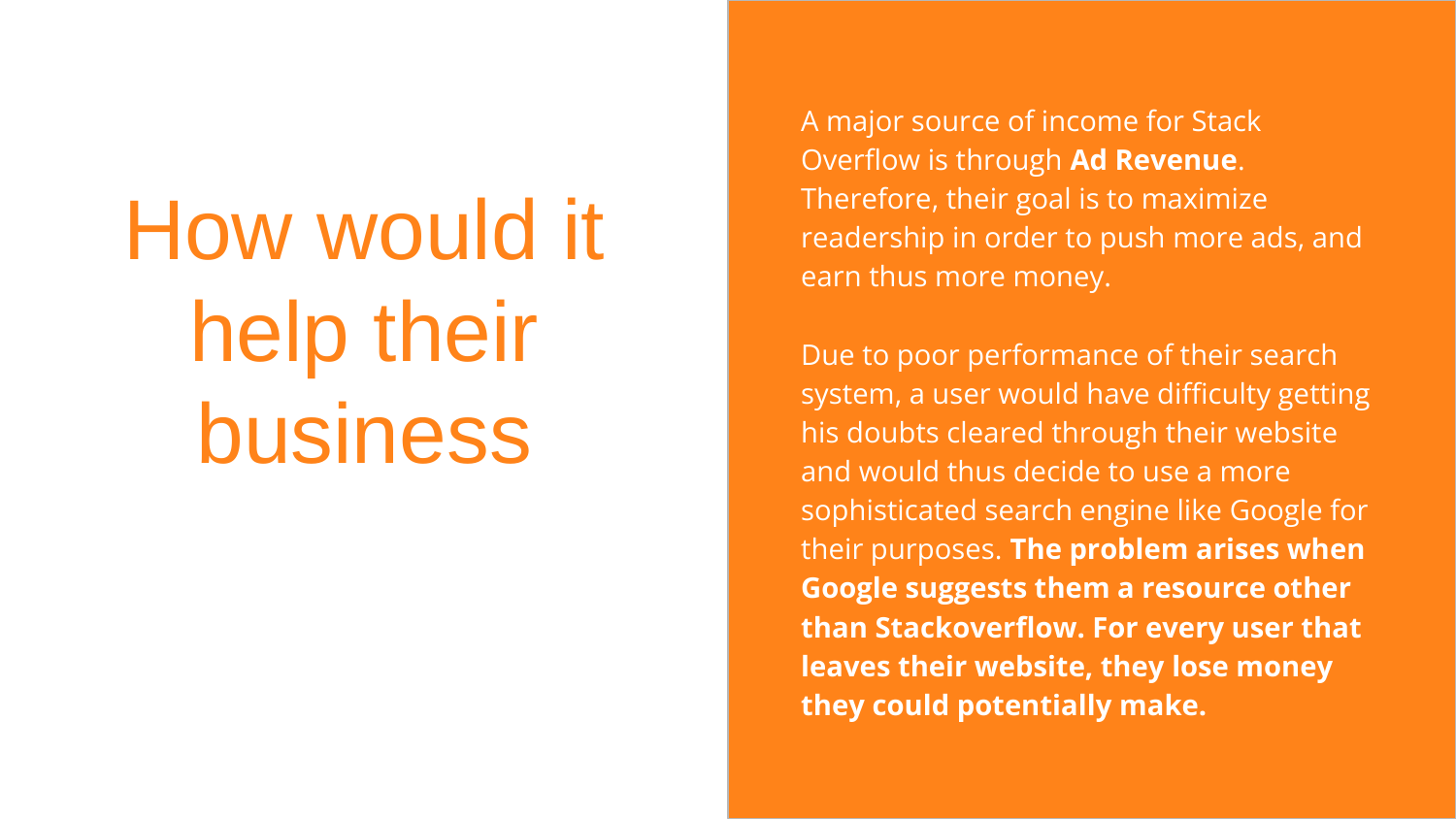

A major source of income for Stack Overflow is through Ad Revenue. Therefore, their goal is to maximize readership in order to push more ads, and earn thus more money.

Due to poor performance of their search system, a user would have difficulty getting his doubts cleared through their website and would thus decide to use a more sophisticated search engine like Google for their purposes. The problem arises when Google suggests them a resource other than Stackoverflow. For every user that leaves their website, they lose money they could potentially make.
# How would it help their business